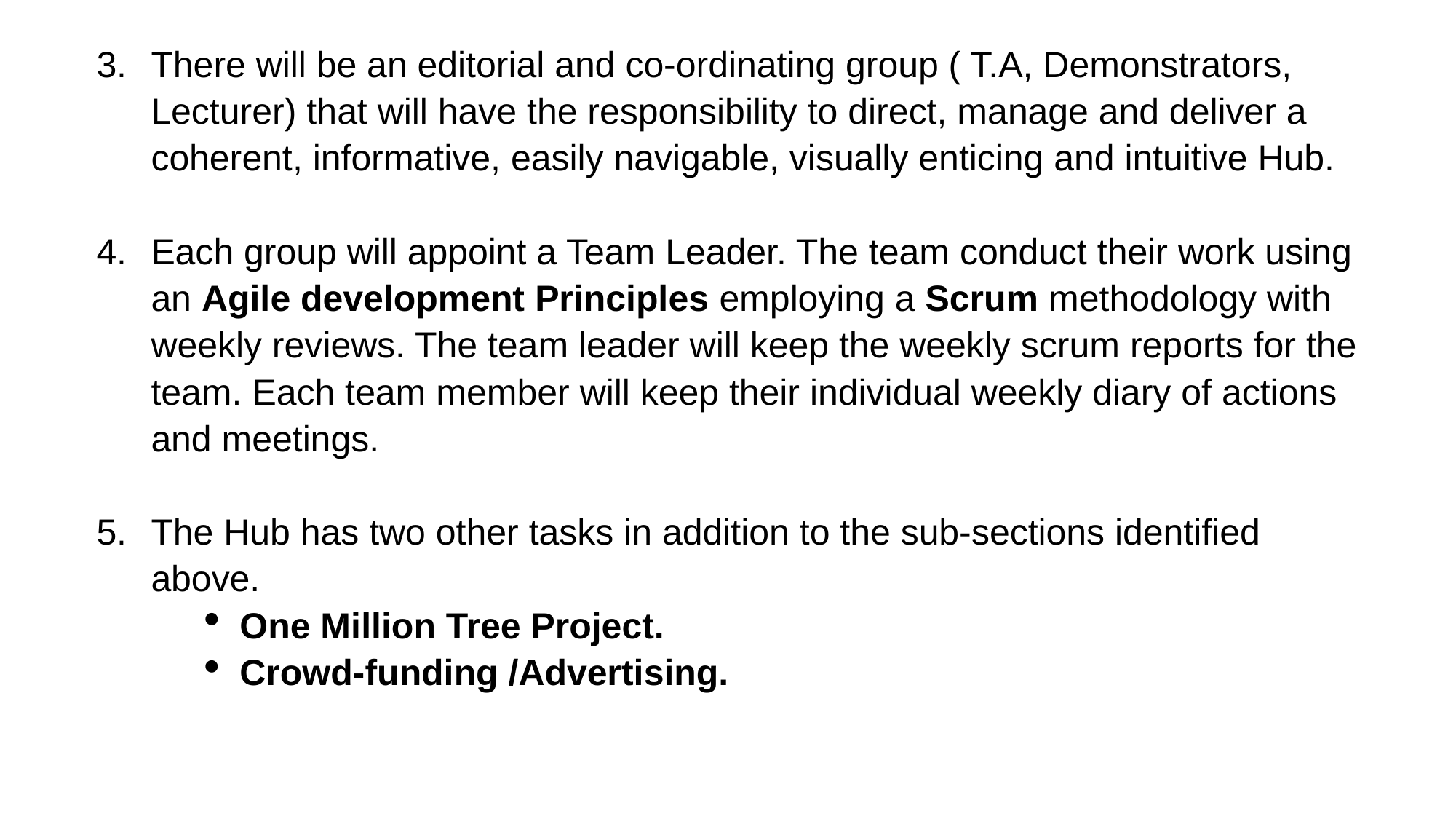

There will be an editorial and co-ordinating group ( T.A, Demonstrators, Lecturer) that will have the responsibility to direct, manage and deliver a coherent, informative, easily navigable, visually enticing and intuitive Hub.

Each group will appoint a Team Leader. The team conduct their work using an Agile development Principles employing a Scrum methodology with weekly reviews. The team leader will keep the weekly scrum reports for the team. Each team member will keep their individual weekly diary of actions and meetings.

The Hub has two other tasks in addition to the sub-sections identified above.
One Million Tree Project.
Crowd-funding /Advertising.